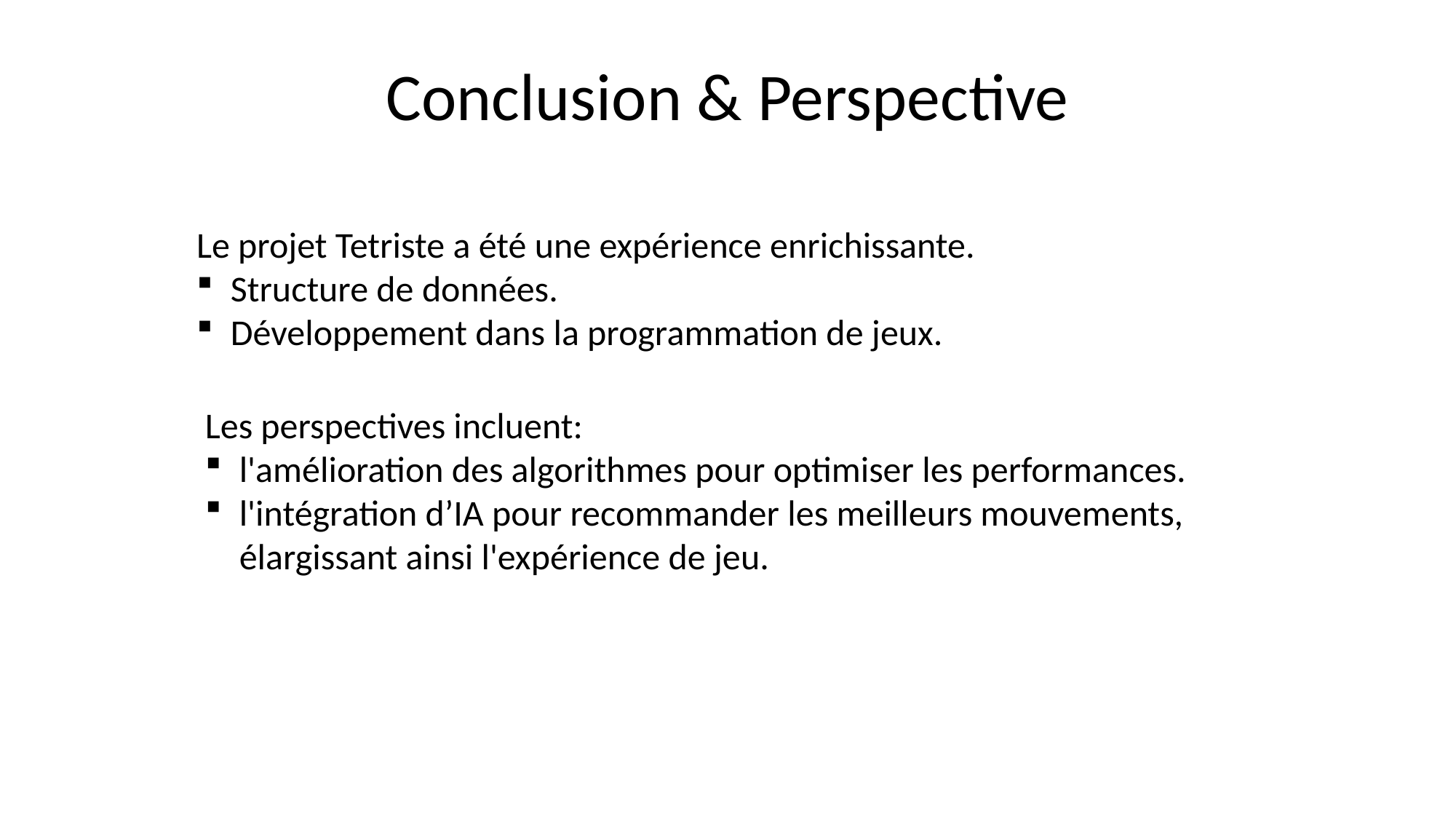

# Conclusion & Perspective
Le projet Tetriste a été une expérience enrichissante.
Structure de données.
Développement dans la programmation de jeux.
Les perspectives incluent:
l'amélioration des algorithmes pour optimiser les performances.
l'intégration d’IA pour recommander les meilleurs mouvements, élargissant ainsi l'expérience de jeu.